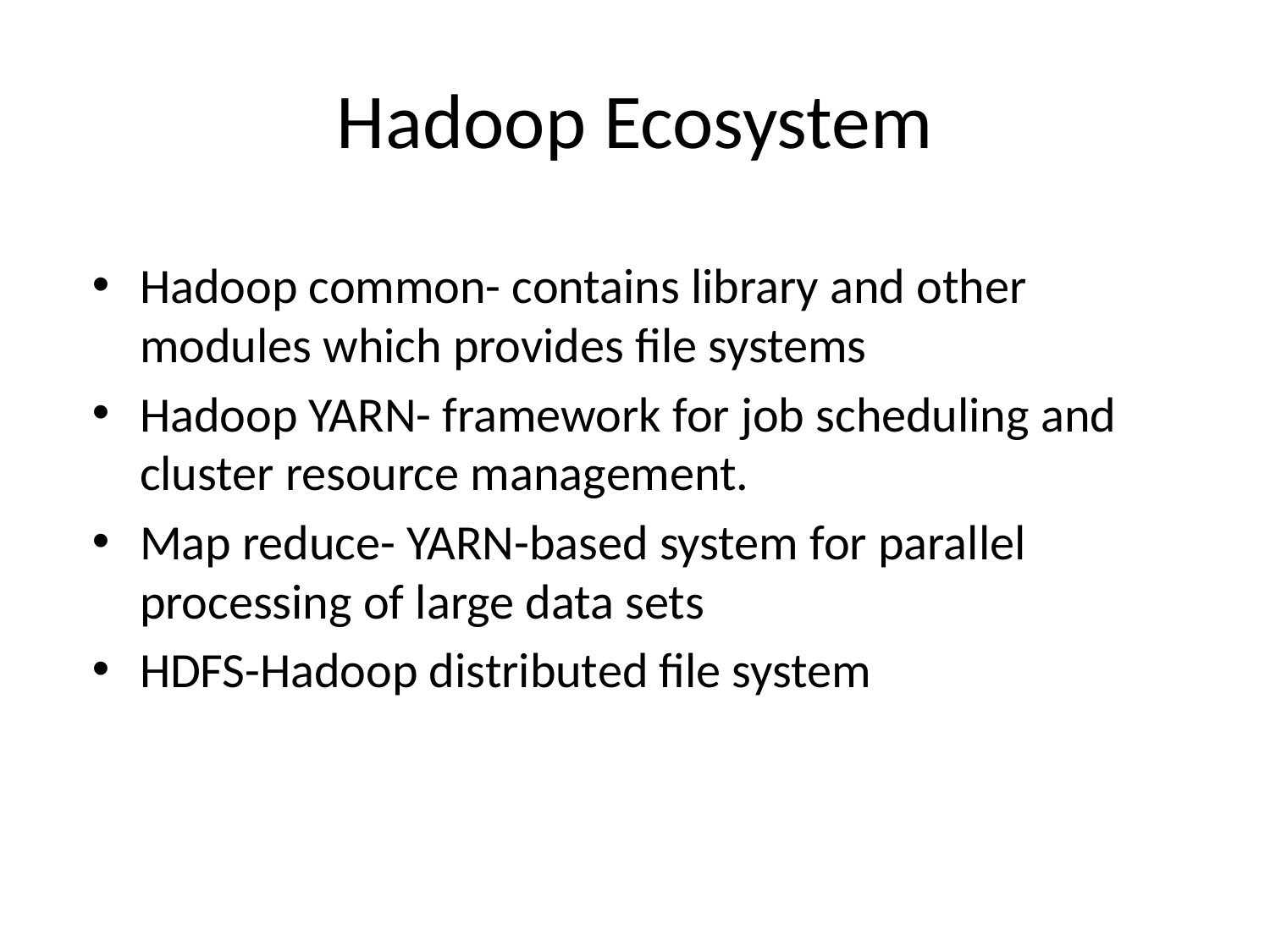

# Hadoop Ecosystem
Hadoop common- contains library and other modules which provides file systems
Hadoop YARN- framework for job scheduling and cluster resource management.
Map reduce- YARN-based system for parallel processing of large data sets
HDFS-Hadoop distributed file system